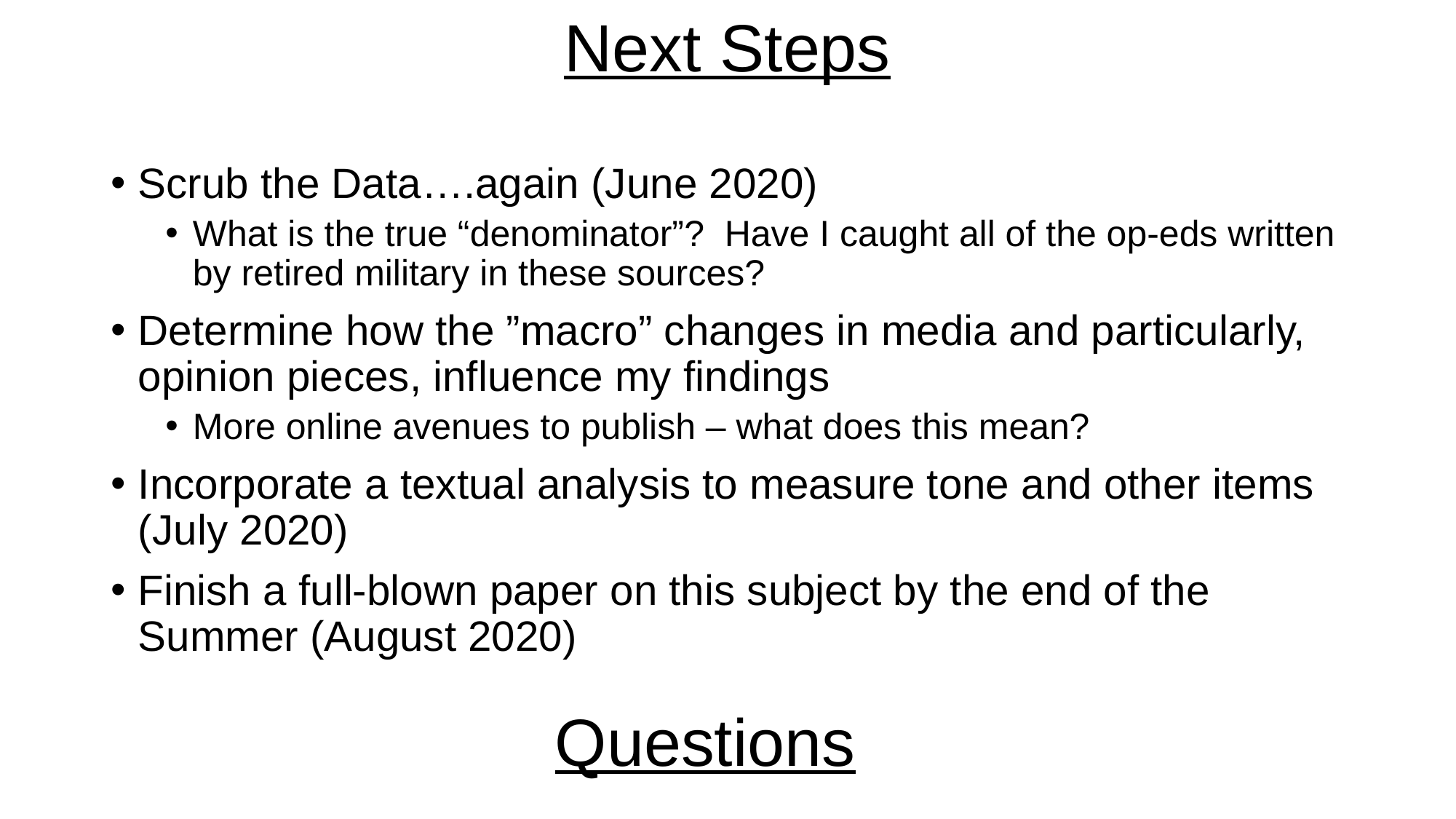

Next Steps

Scrub the Data….again (June 2020)
What is the true “denominator”?  Have I caught all of the op-eds written by retired military in these sources?
Determine how the ”macro” changes in media and particularly, opinion pieces, influence my findings
More online avenues to publish – what does this mean?
Incorporate a textual analysis to measure tone and other items (July 2020)
Finish a full-blown paper on this subject by the end of the Summer (August 2020)
Questions